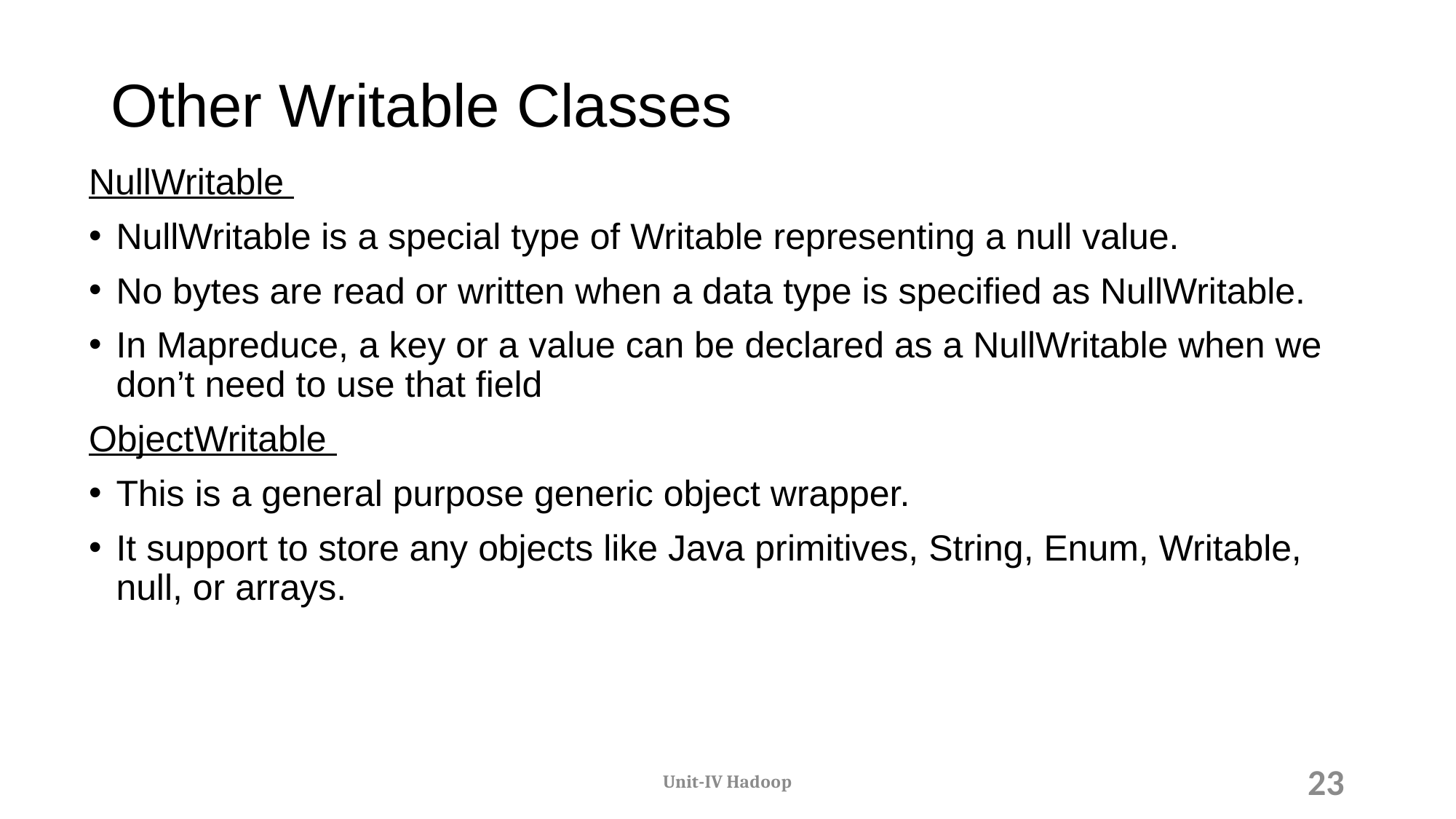

# Other Writable Classes
NullWritable
NullWritable is a special type of Writable representing a null value.
No bytes are read or written when a data type is specified as NullWritable.
In Mapreduce, a key or a value can be declared as a NullWritable when we don’t need to use that field
ObjectWritable
This is a general purpose generic object wrapper.
It support to store any objects like Java primitives, String, Enum, Writable, null, or arrays.
Unit-IV Hadoop
23